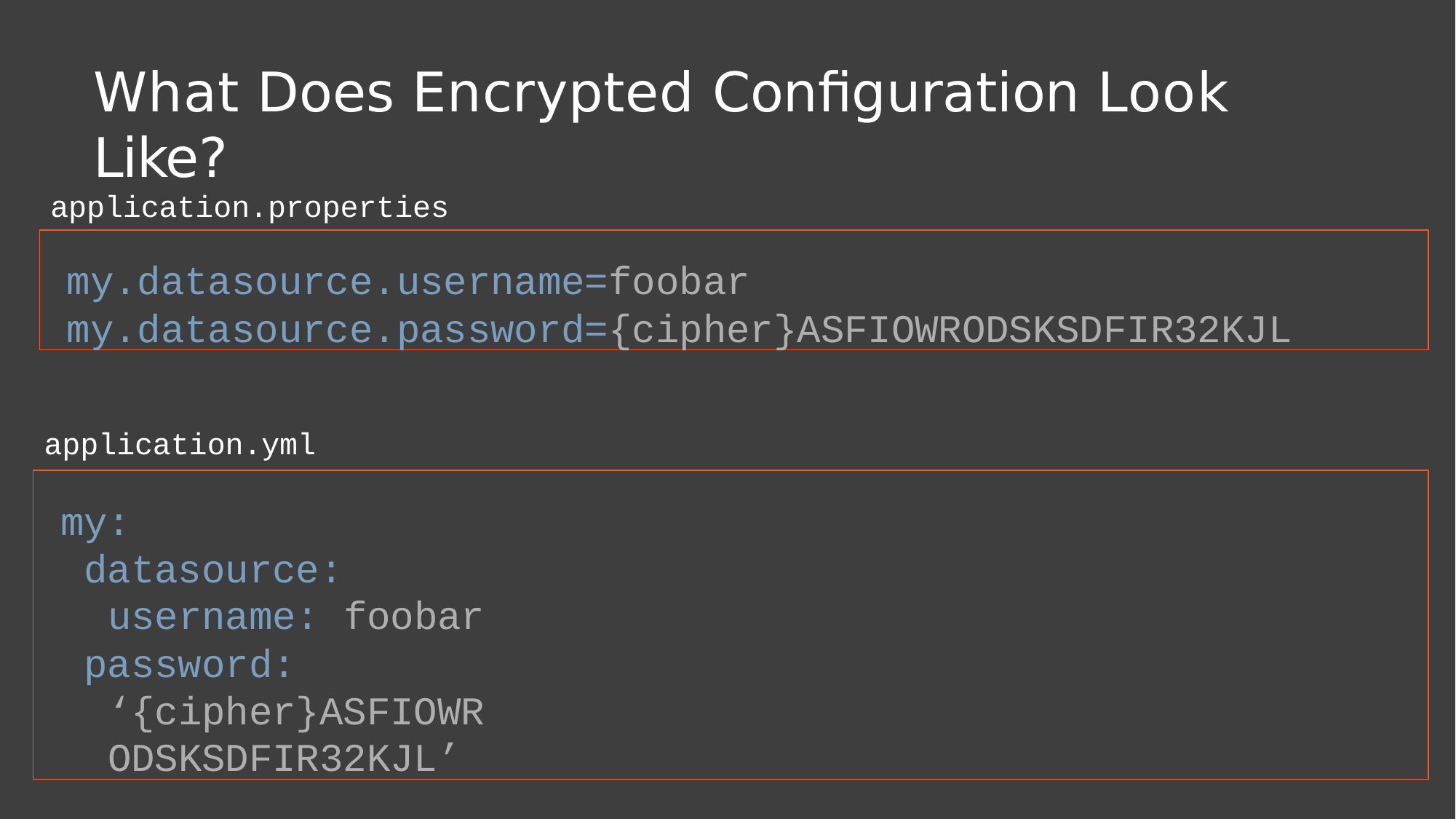

# What Does Encrypted Configuration Look Like?
application.properties
my.datasource.username=foobar  my.datasource.password={cipher}ASFIOWRODSKSDFIR32KJL
application.yml
my:
datasource:  username: foobar
password: ‘{cipher}ASFIOWRODSKSDFIR32KJL’